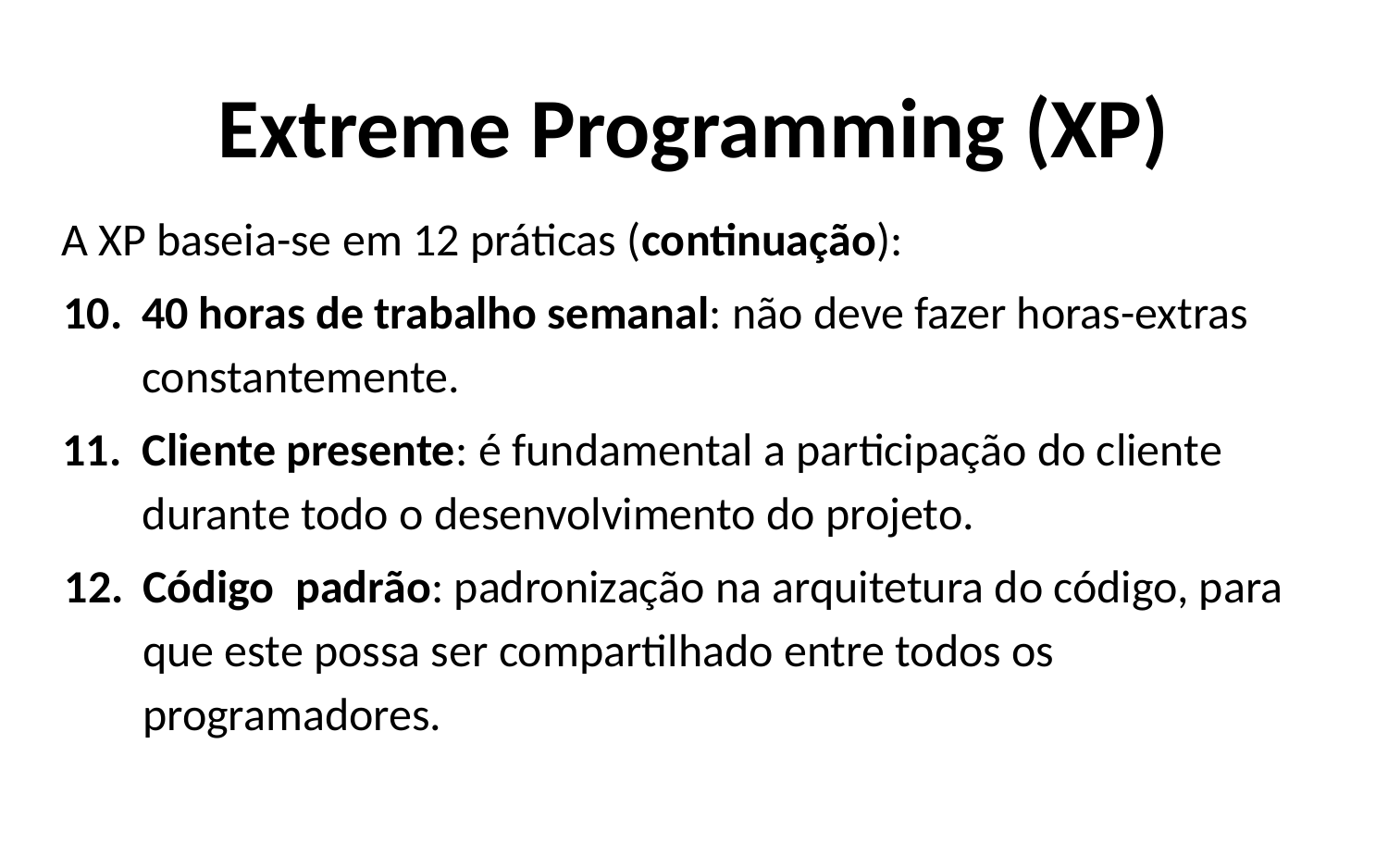

# Extreme Programming (XP)
A XP baseia-se em 12 práticas (continuação):
40 horas de trabalho semanal: não deve fazer horas-extras constantemente.
Cliente presente: é fundamental a participação do cliente durante todo o desenvolvimento do projeto.
Código  padrão: padronização na arquitetura do código, para que este possa ser compartilhado entre todos os programadores.